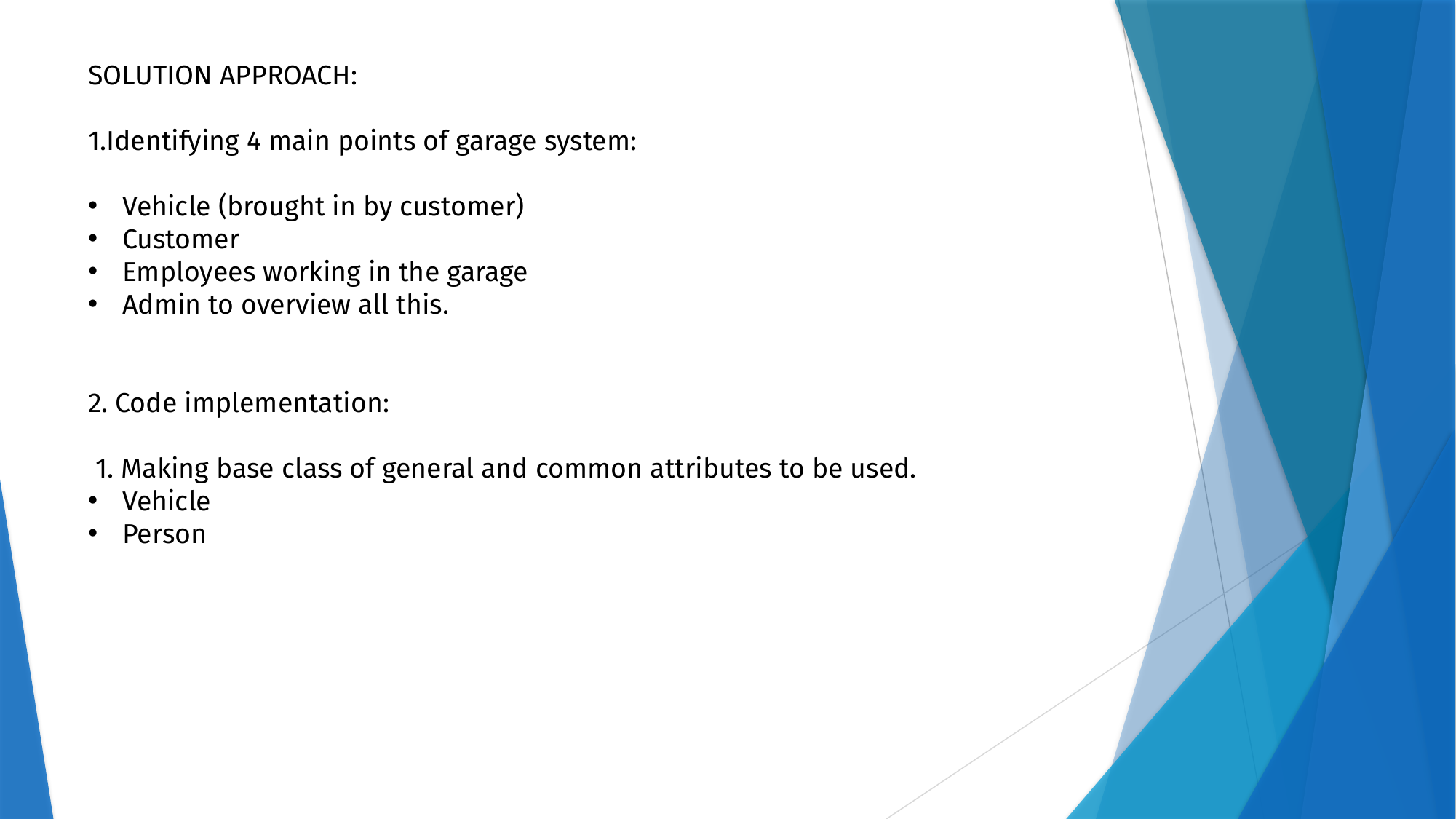

SOLUTION APPROACH:

1.Identifying 4 main points of garage system:

Vehicle (brought in by customer)
Customer
Employees working in the garage
Admin to overview all this.

2. Code implementation:

 1. Making base class of general and common attributes to be used.
Vehicle
Person